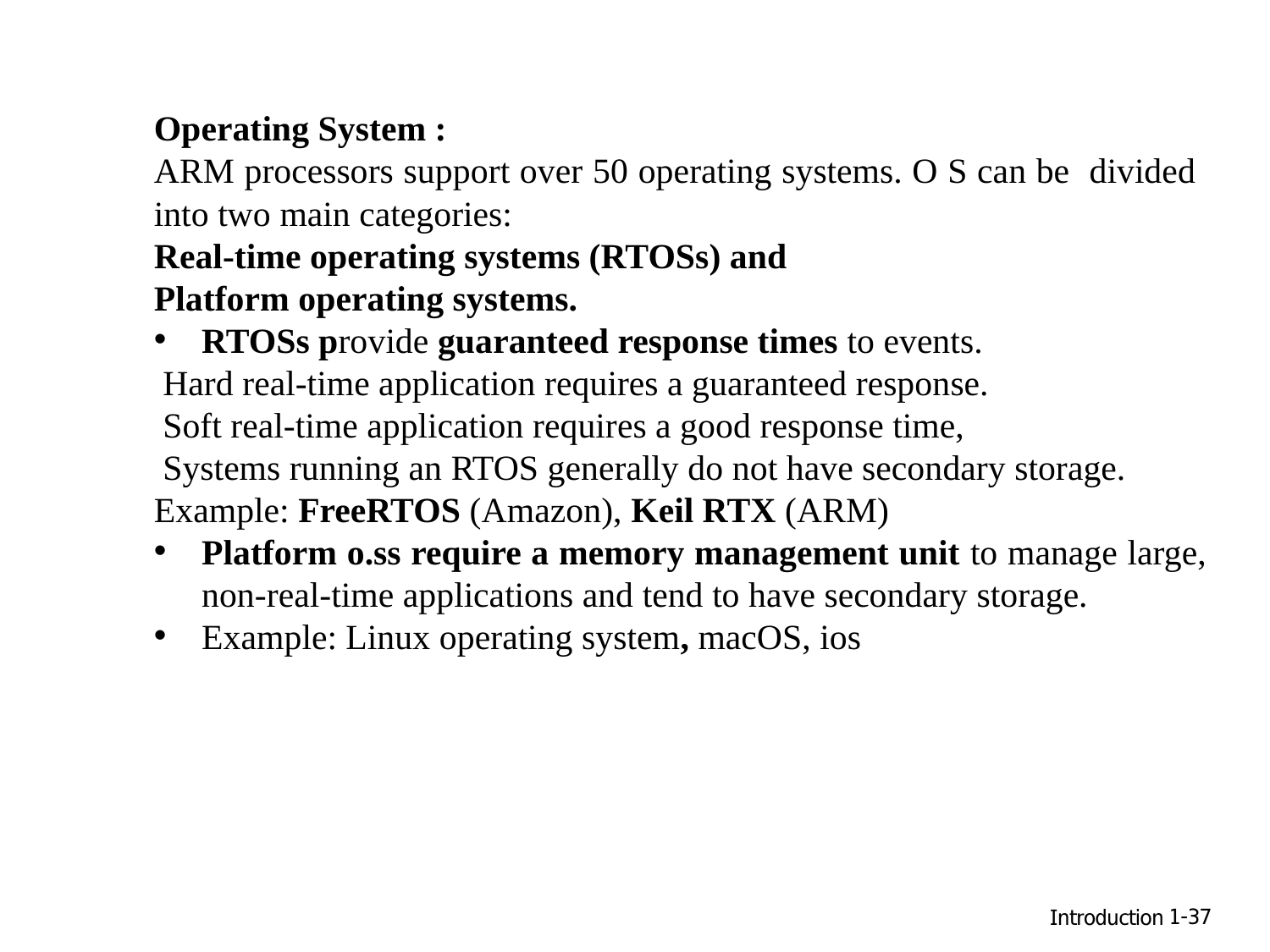

Operating System :
ARM processors support over 50 operating systems. O S can be  divided  into two main categories:
Real-time operating systems (RTOSs) and
Platform operating systems.
RTOSs provide guaranteed response times to events.
 Hard real-time application requires a guaranteed response.
 Soft real-time application requires a good response time,
 Systems running an RTOS generally do not have secondary storage.
Example: FreeRTOS (Amazon), Keil RTX (ARM)
Platform o.ss require a memory management unit to manage large, non-real-time applications and tend to have secondary storage.
Example: Linux operating system, macOS, ios
1-37
Introduction